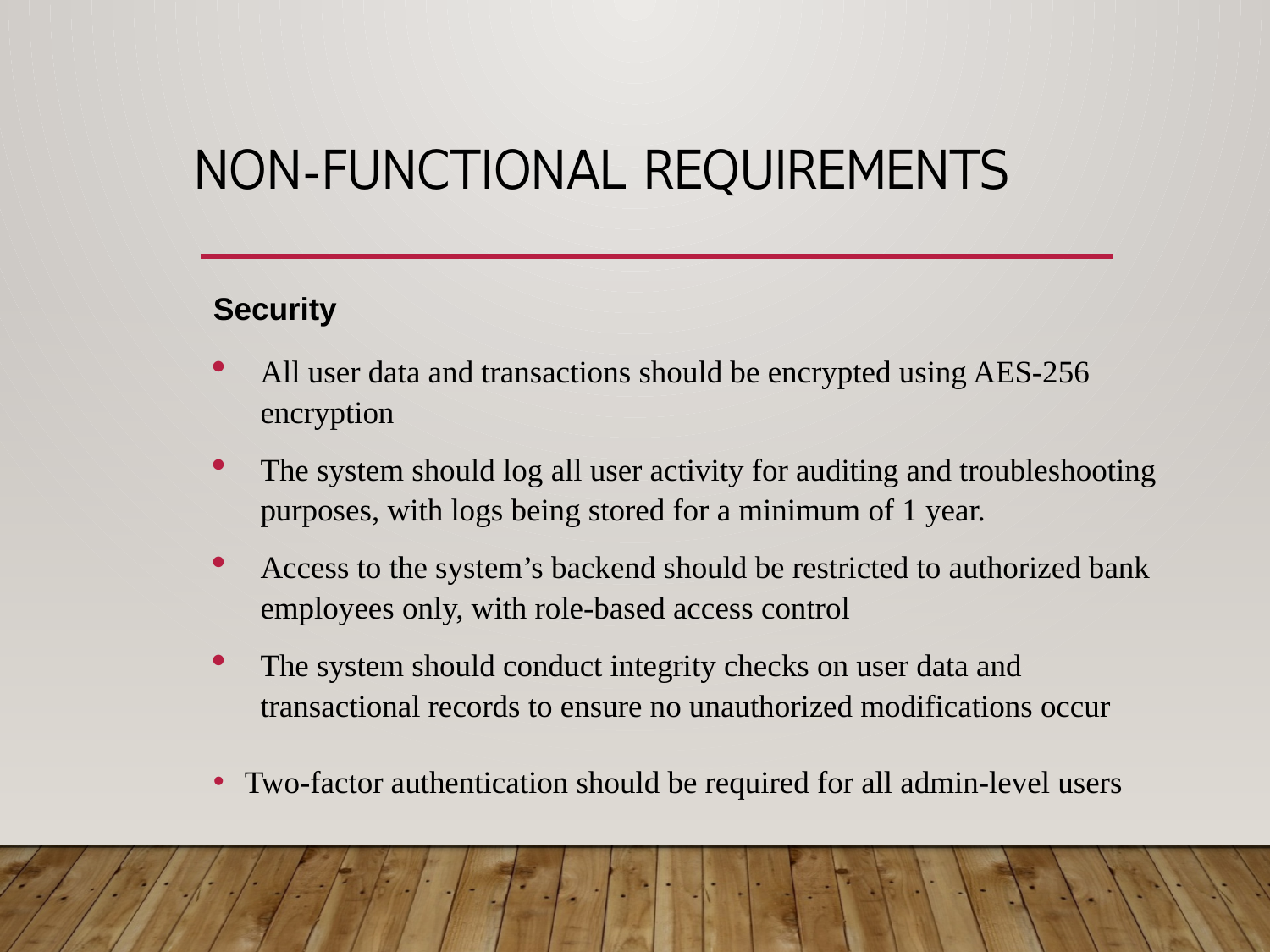

# Non-Functional Requirements
Security
All user data and transactions should be encrypted using AES-256 encryption
The system should log all user activity for auditing and troubleshooting purposes, with logs being stored for a minimum of 1 year.
Access to the system’s backend should be restricted to authorized bank employees only, with role-based access control
The system should conduct integrity checks on user data and transactional records to ensure no unauthorized modifications occur
Two-factor authentication should be required for all admin-level users